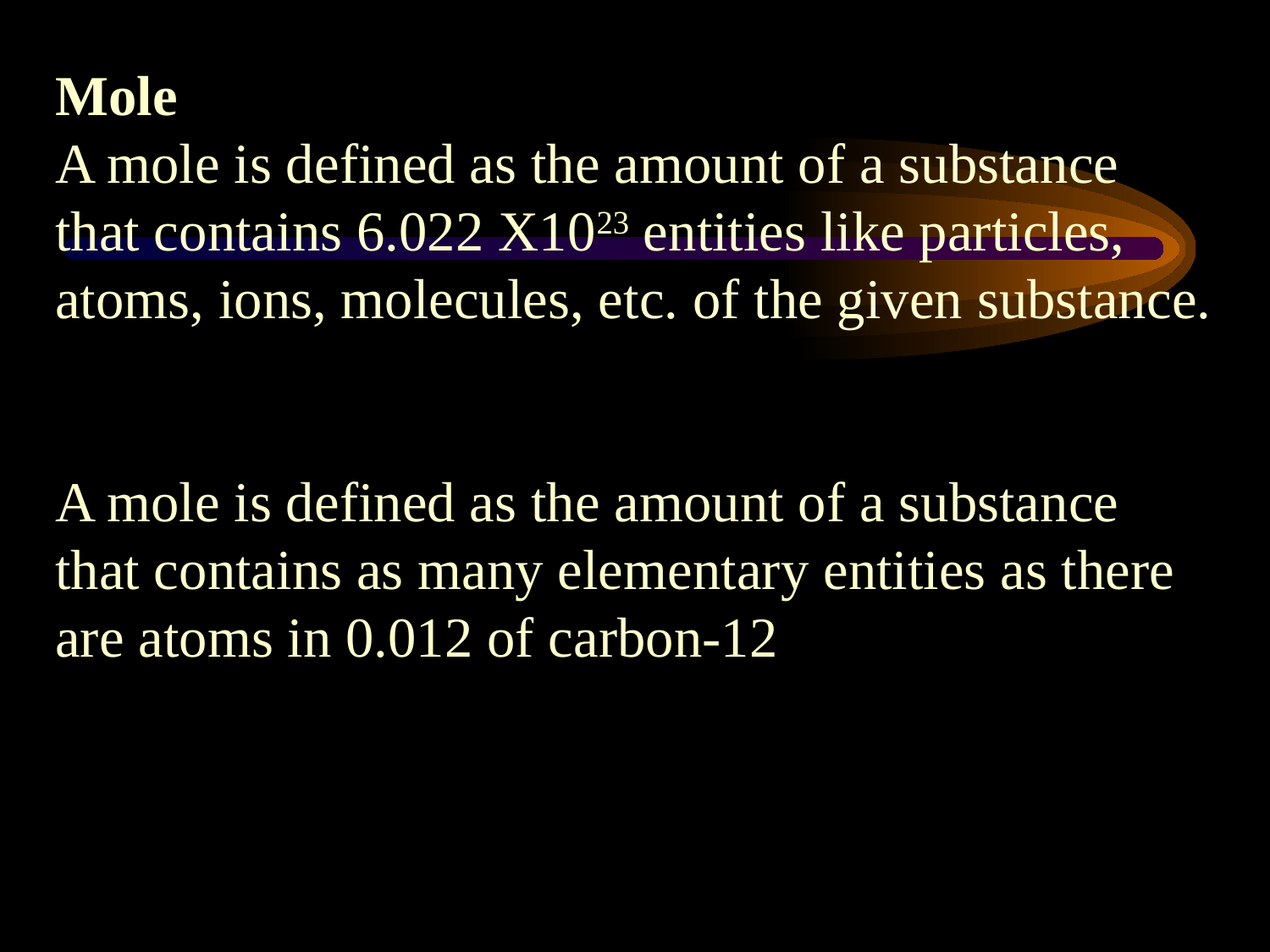

Mole
A mole is defined as the amount of a substance that contains 6.022 X1023 entities like particles, atoms, ions, molecules, etc. of the given substance.

A mole is defined as the amount of a substance that contains as many elementary entities as there are atoms in 0.012 of carbon-12